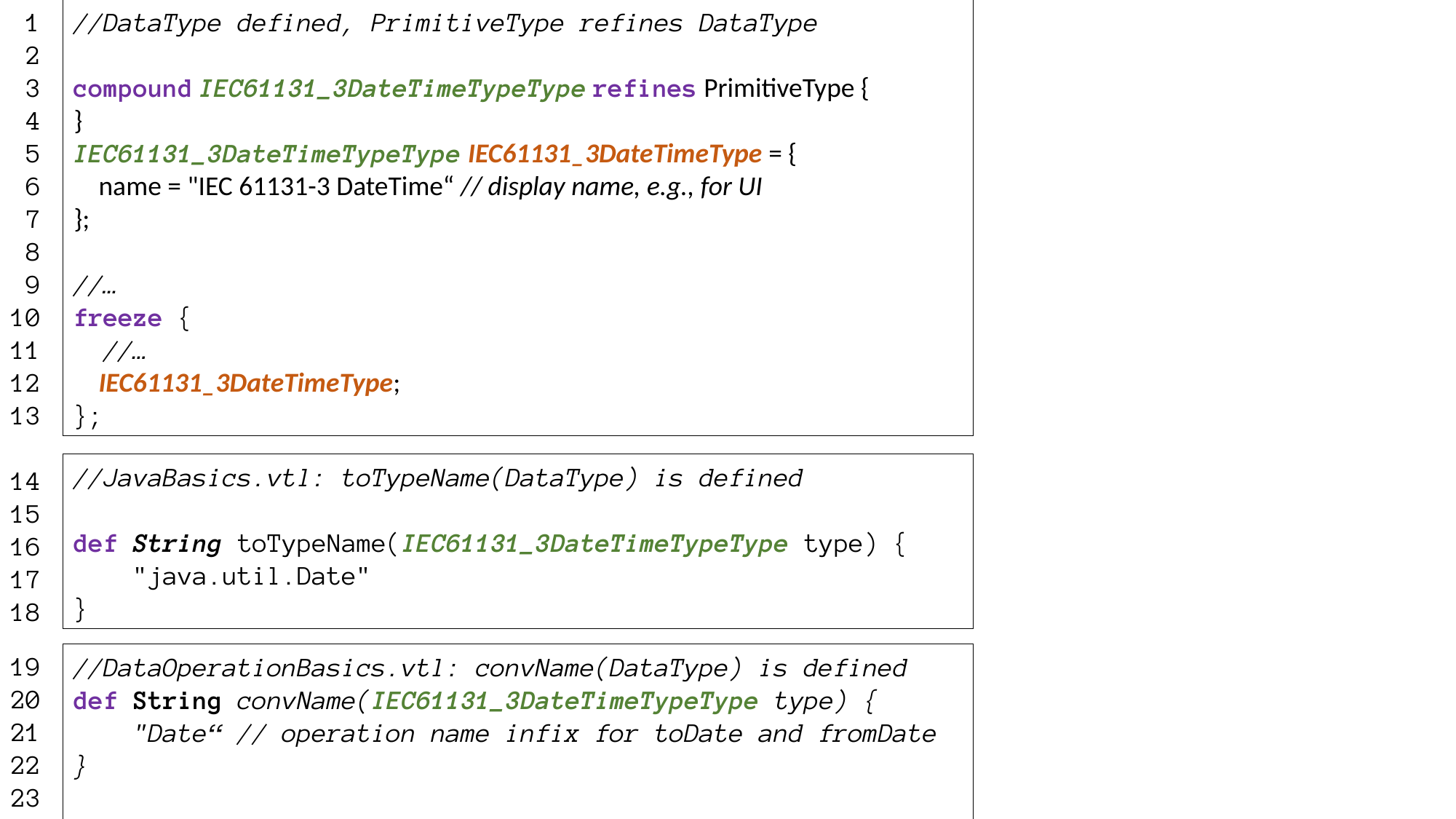

1
2
3
4
5
6
7
8
9
10
11
12
13

14
15
16
17
18

19
20
21
22
23
24
25
26
27
28
//DataType defined, PrimitiveType refines DataType

compound IEC61131_3DateTimeTypeType refines PrimitiveType {
}
IEC61131_3DateTimeTypeType IEC61131_3DateTimeType = {
    name = "IEC 61131-3 DateTime“ // display name, e.g., for UI
};

//…
freeze {
  //…
    IEC61131_3DateTimeType;
};
//JavaBasics.vtl: toTypeName(DataType) is defined

def String toTypeName(IEC61131_3DateTimeTypeType type) {
    "java.util.Date"
}
//DataOperationBasics.vtl: convName(DataType) is defined
def String convName(IEC61131_3DateTimeTypeType type) {
    "Date“ // operation name infix for toDate and fromDate
}

//DataOperationBasics.vtl: convParam(DataType) is defined

def String convParam(IEC61131_3DateTimeTypeType type) {
    "'DT#'YYYY-MM-dd-HH:mm:ss.SS"
}